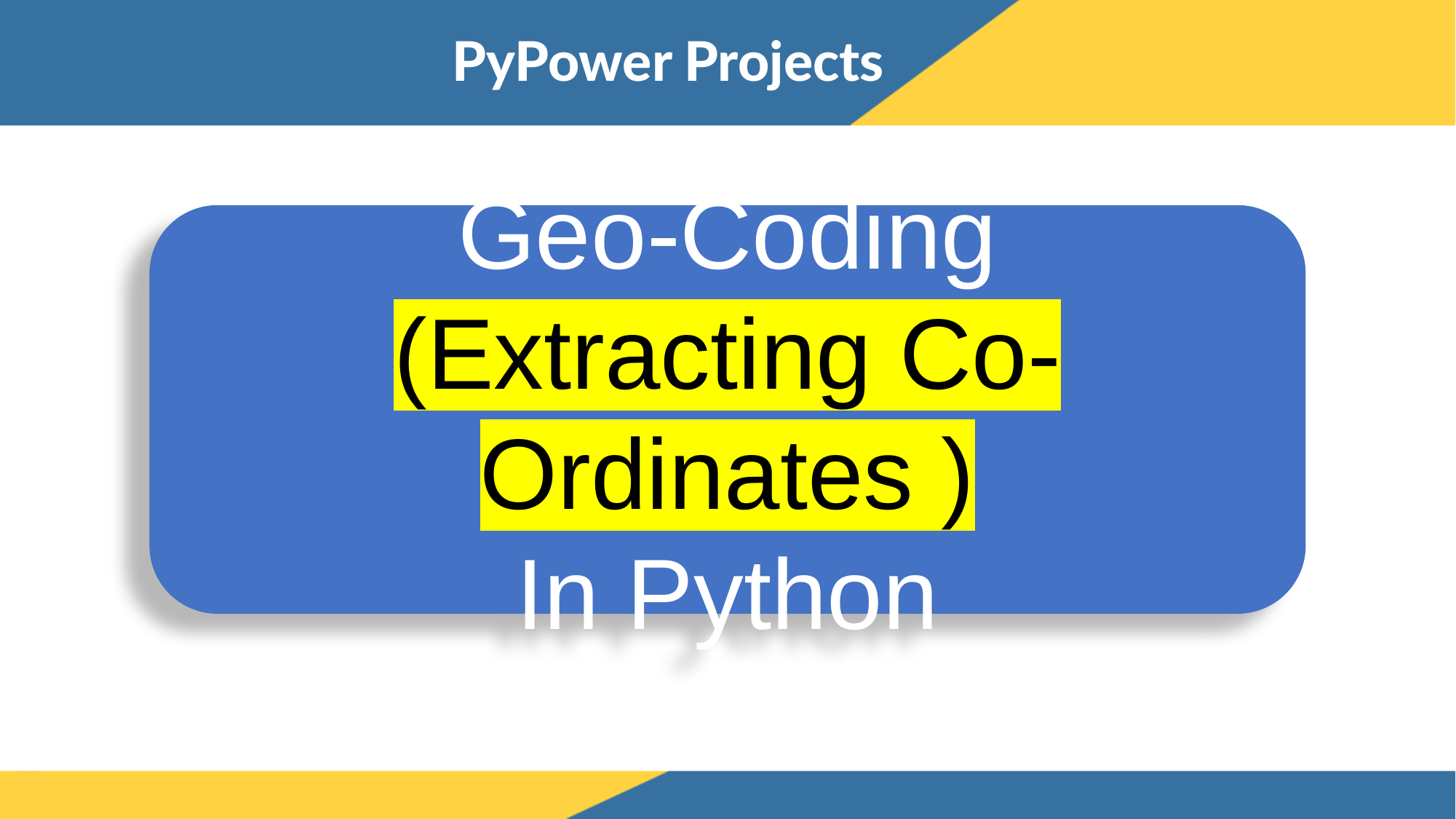

PyPower Projects

Geo-Coding
(Extracting Co-Ordinates )
In Python